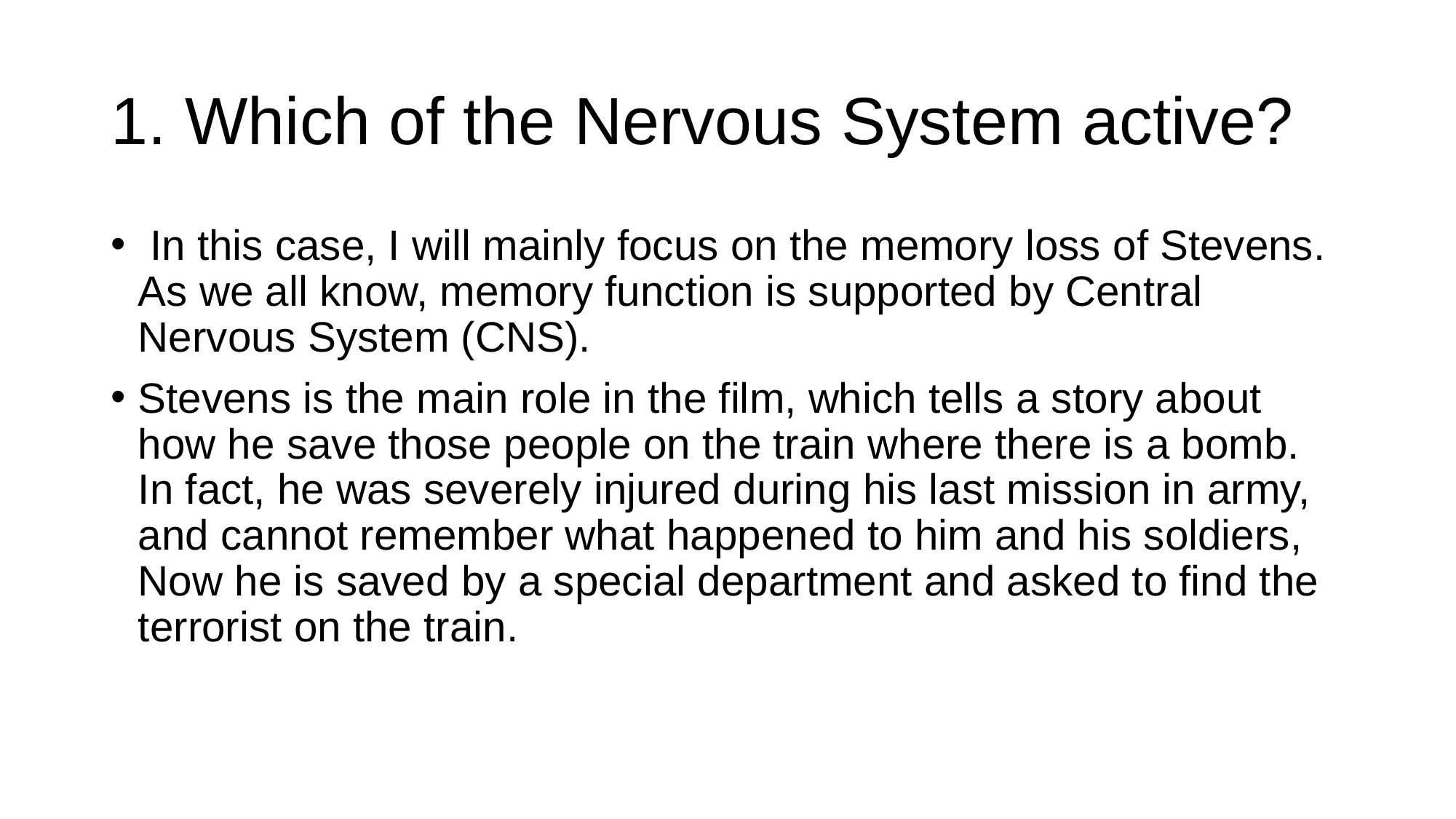

# 1. Which of the Nervous System active?
 In this case, I will mainly focus on the memory loss of Stevens. As we all know, memory function is supported by Central Nervous System (CNS).
Stevens is the main role in the film, which tells a story about how he save those people on the train where there is a bomb. In fact, he was severely injured during his last mission in army, and cannot remember what happened to him and his soldiers, Now he is saved by a special department and asked to find the terrorist on the train.